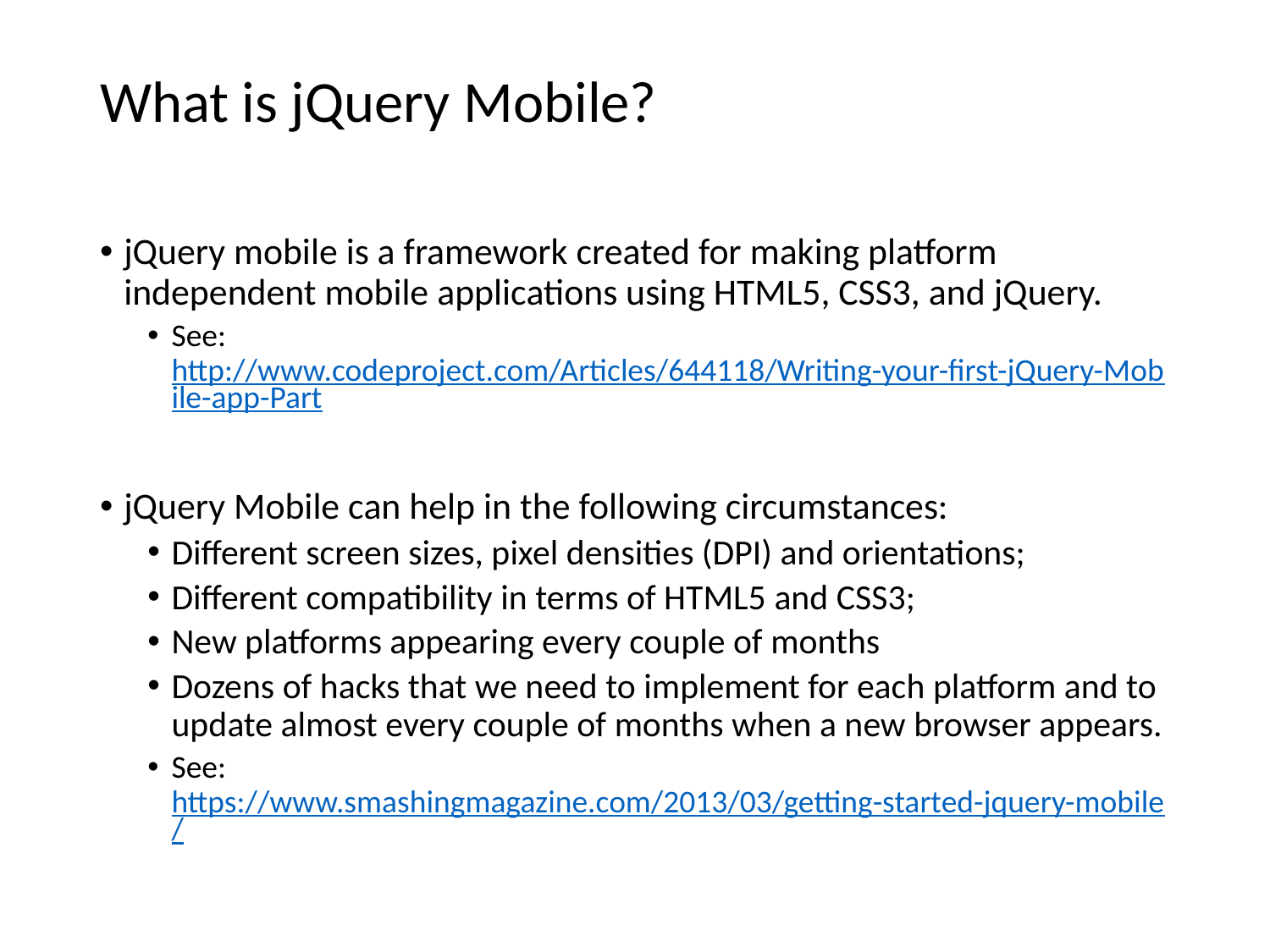

# What is jQuery Mobile?
jQuery mobile is a framework created for making platform independent mobile applications using HTML5, CSS3, and jQuery.
See: http://www.codeproject.com/Articles/644118/Writing-your-first-jQuery-Mobile-app-Part

jQuery Mobile can help in the following circumstances:
Different screen sizes, pixel densities (DPI) and orientations;
Different compatibility in terms of HTML5 and CSS3;
New platforms appearing every couple of months
Dozens of hacks that we need to implement for each platform and to update almost every couple of months when a new browser appears.
See:  https://www.smashingmagazine.com/2013/03/getting-started-jquery-mobile/